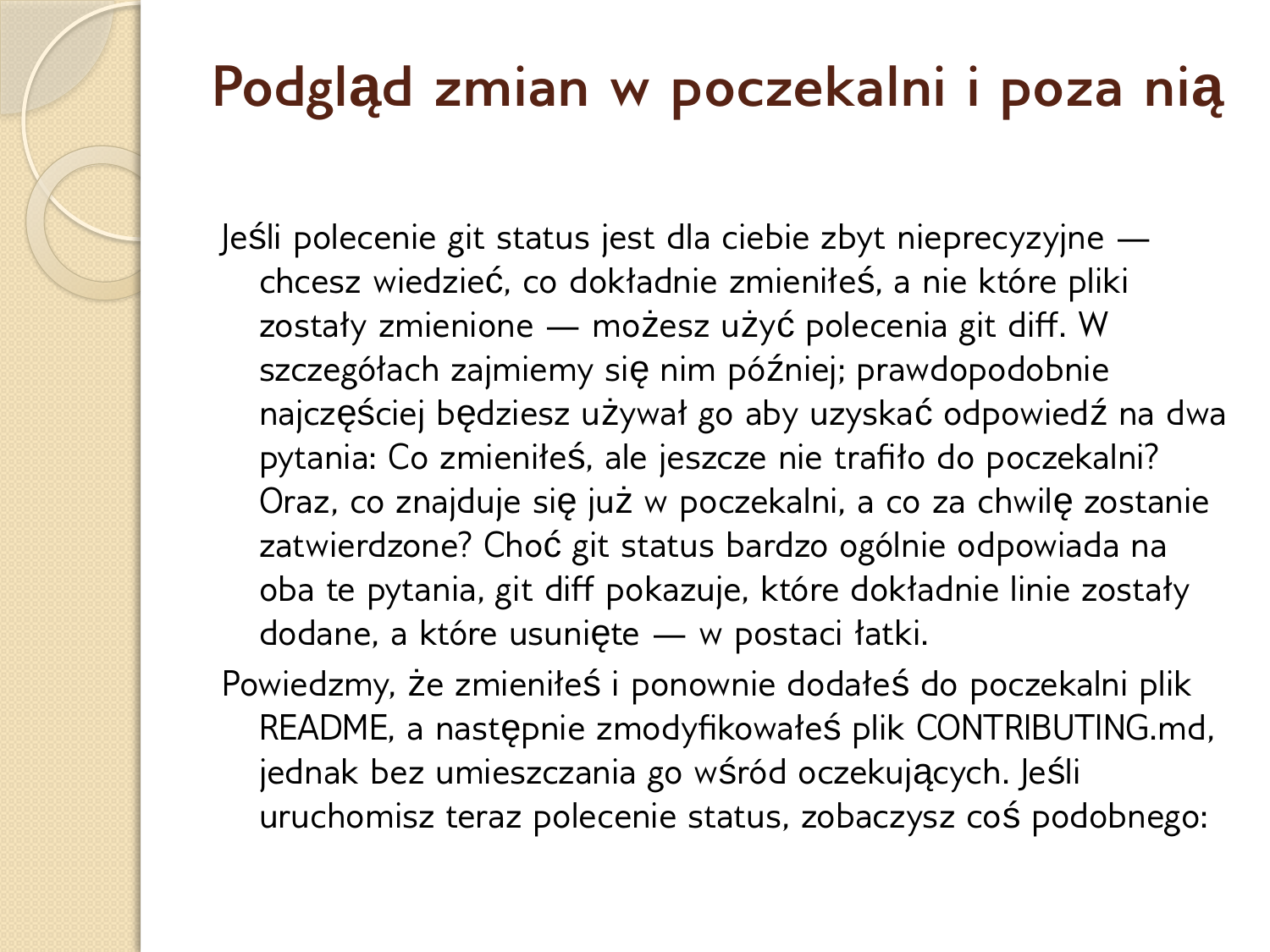

# Podgląd zmian w poczekalni i poza nią
Jeśli polecenie git status jest dla ciebie zbyt nieprecyzyjne — chcesz wiedzieć, co dokładnie zmieniłeś, a nie które pliki zostały zmienione — możesz użyć polecenia git diff. W szczegółach zajmiemy się nim później; prawdopodobnie najczęściej będziesz używał go aby uzyskać odpowiedź na dwa pytania: Co zmieniłeś, ale jeszcze nie trafiło do poczekalni? Oraz, co znajduje się już w poczekalni, a co za chwilę zostanie zatwierdzone? Choć git status bardzo ogólnie odpowiada na oba te pytania, git diff pokazuje, które dokładnie linie zostały dodane, a które usunięte — w postaci łatki.
Powiedzmy, że zmieniłeś i ponownie dodałeś do poczekalni plik README, a następnie zmodyfikowałeś plik CONTRIBUTING.md, jednak bez umieszczania go wśród oczekujących. Jeśli uruchomisz teraz polecenie status, zobaczysz coś podobnego: